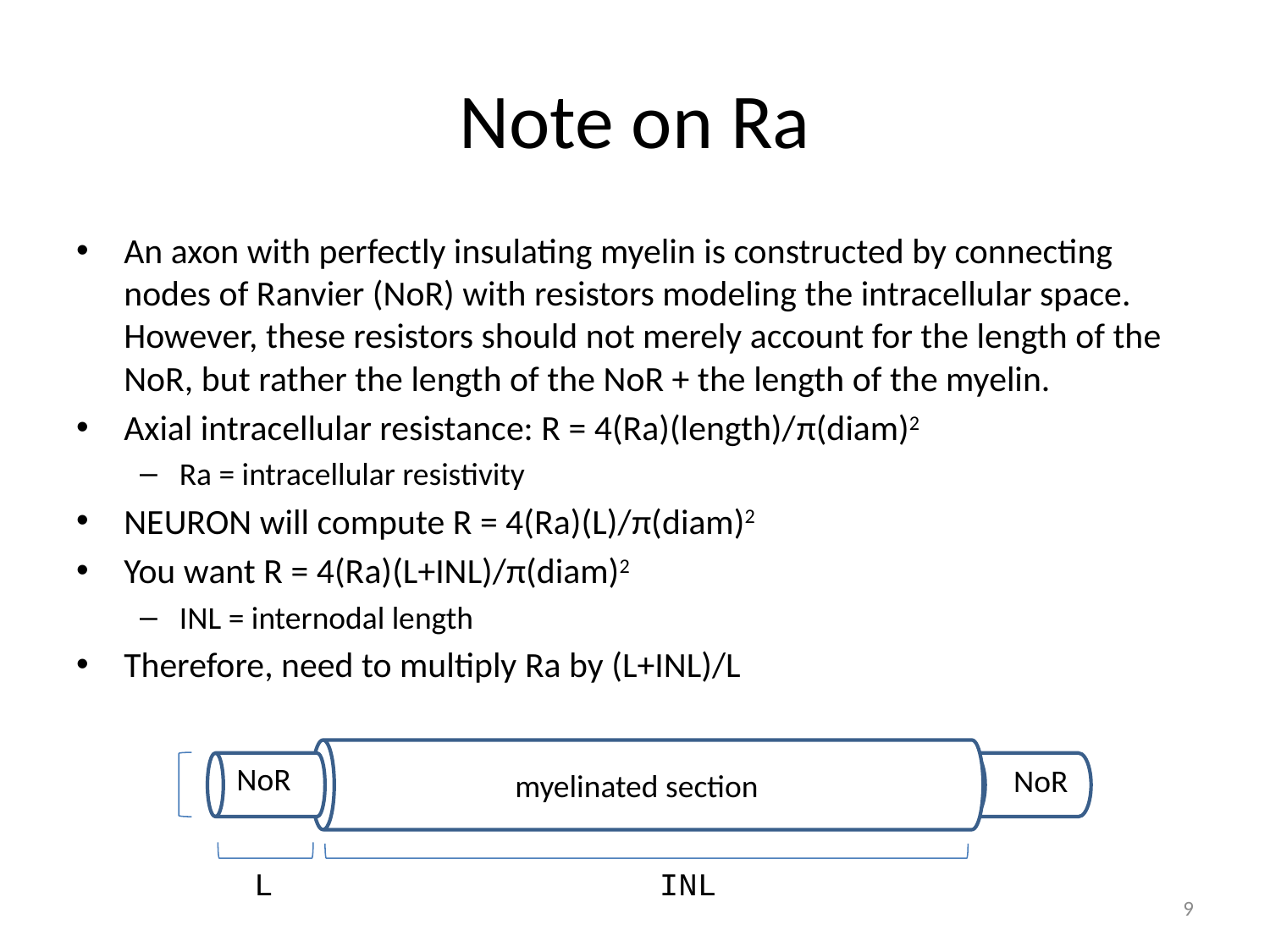

# Note on Ra
An axon with perfectly insulating myelin is constructed by connecting nodes of Ranvier (NoR) with resistors modeling the intracellular space. However, these resistors should not merely account for the length of the NoR, but rather the length of the NoR + the length of the myelin.
Axial intracellular resistance: R = 4(Ra)(length)/π(diam)2
Ra = intracellular resistivity
NEURON will compute R = 4(Ra)(L)/π(diam)2
You want R = 4(Ra)(L+INL)/π(diam)2
INL = internodal length
Therefore, need to multiply Ra by (L+INL)/L

NoR
NoR
myelinated section

L
INL
9